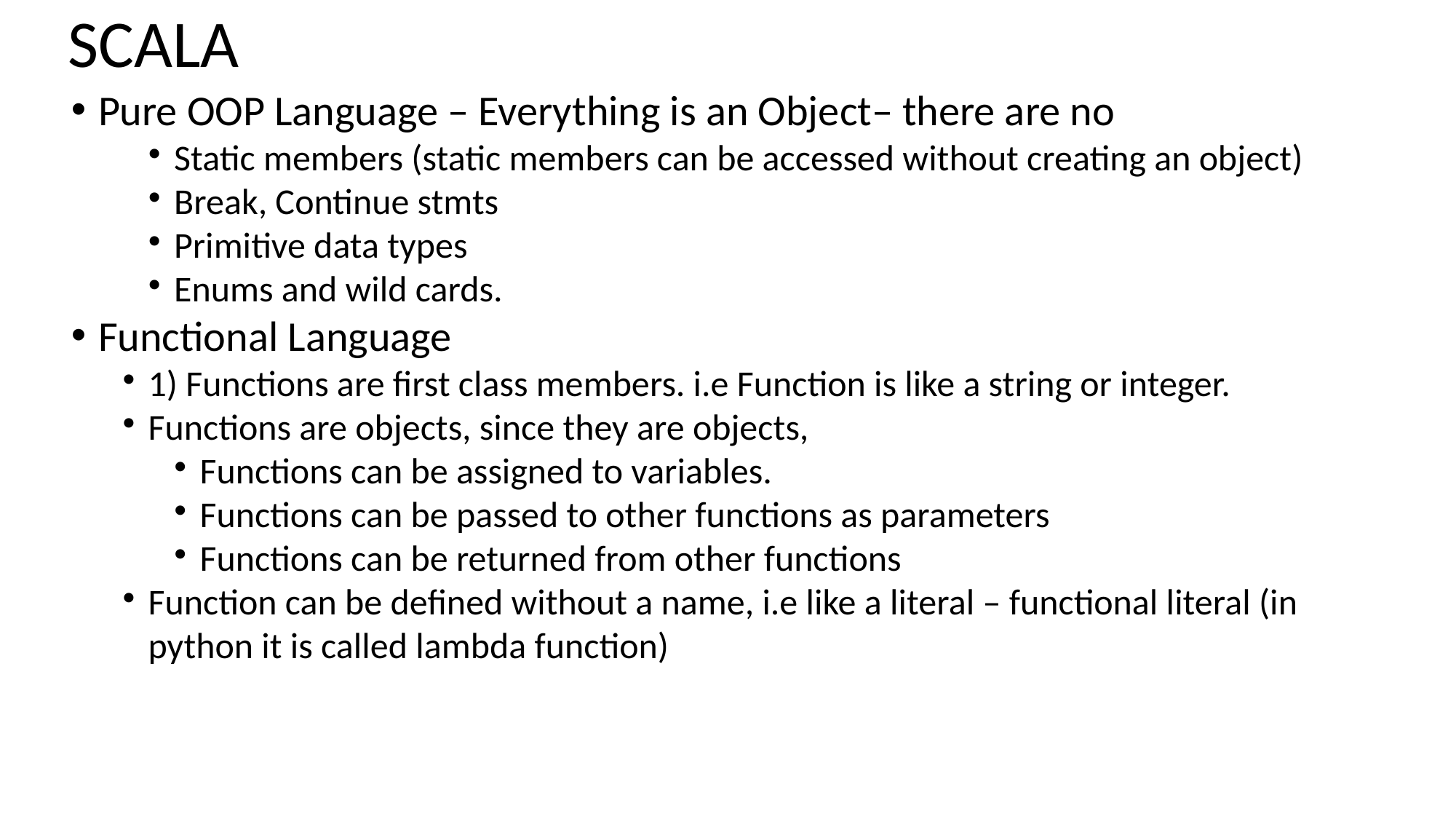

SCALA
Pure OOP Language – Everything is an Object– there are no
Static members (static members can be accessed without creating an object)
Break, Continue stmts
Primitive data types
Enums and wild cards.
Functional Language
1) Functions are first class members. i.e Function is like a string or integer.
Functions are objects, since they are objects,
Functions can be assigned to variables.
Functions can be passed to other functions as parameters
Functions can be returned from other functions
Function can be defined without a name, i.e like a literal – functional literal (in python it is called lambda function)